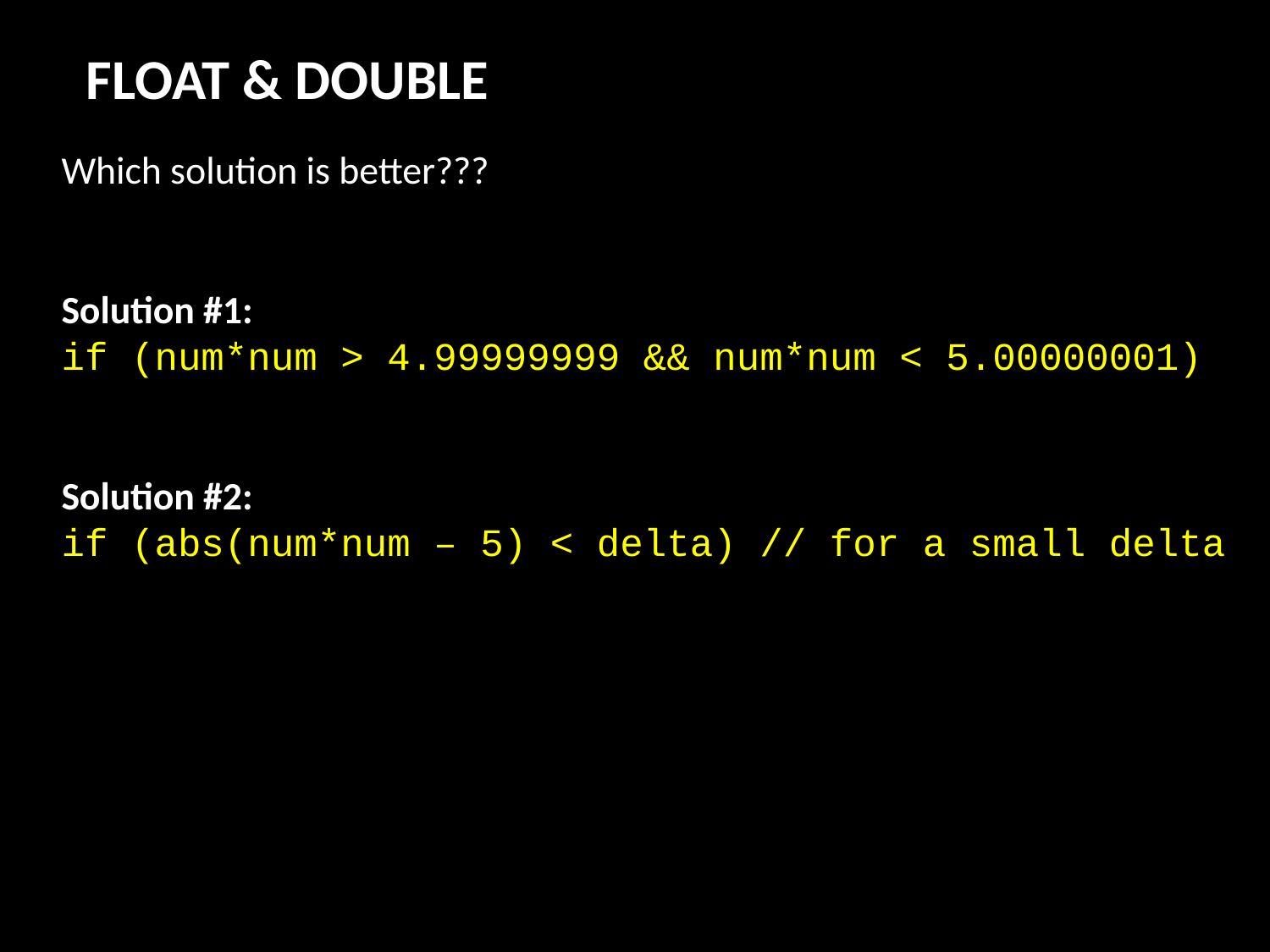

FLOAT & DOUBLE
Which solution is better???

Solution #1:
if (num*num > 4.99999999 && num*num < 5.00000001)

Solution #2:
if (abs(num*num – 5) < delta) // for a small delta